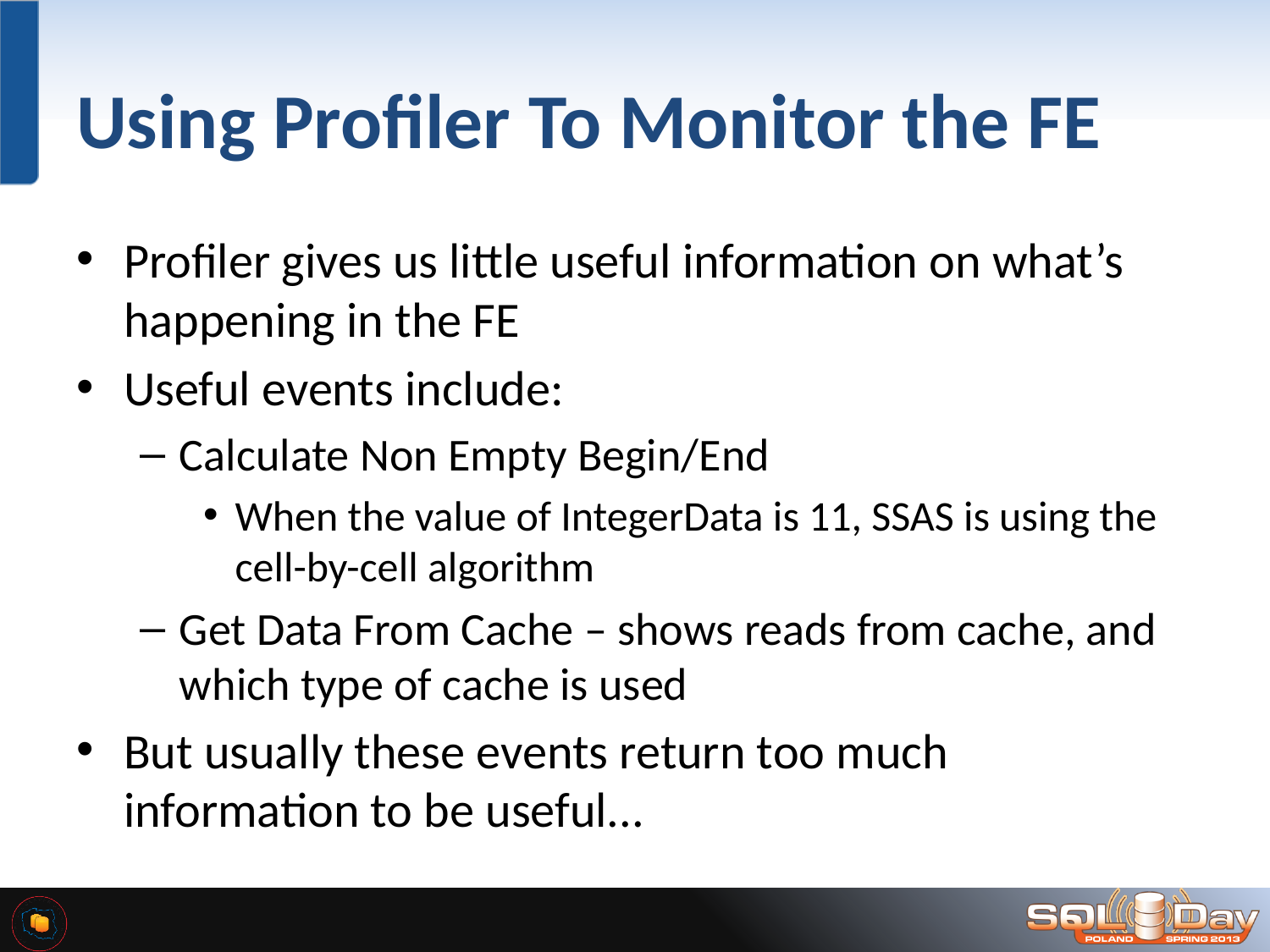

# Using Profiler To Monitor the FE
Profiler gives us little useful information on what’s happening in the FE
Useful events include:
Calculate Non Empty Begin/End
When the value of IntegerData is 11, SSAS is using the cell-by-cell algorithm
Get Data From Cache – shows reads from cache, and which type of cache is used
But usually these events return too much information to be useful...